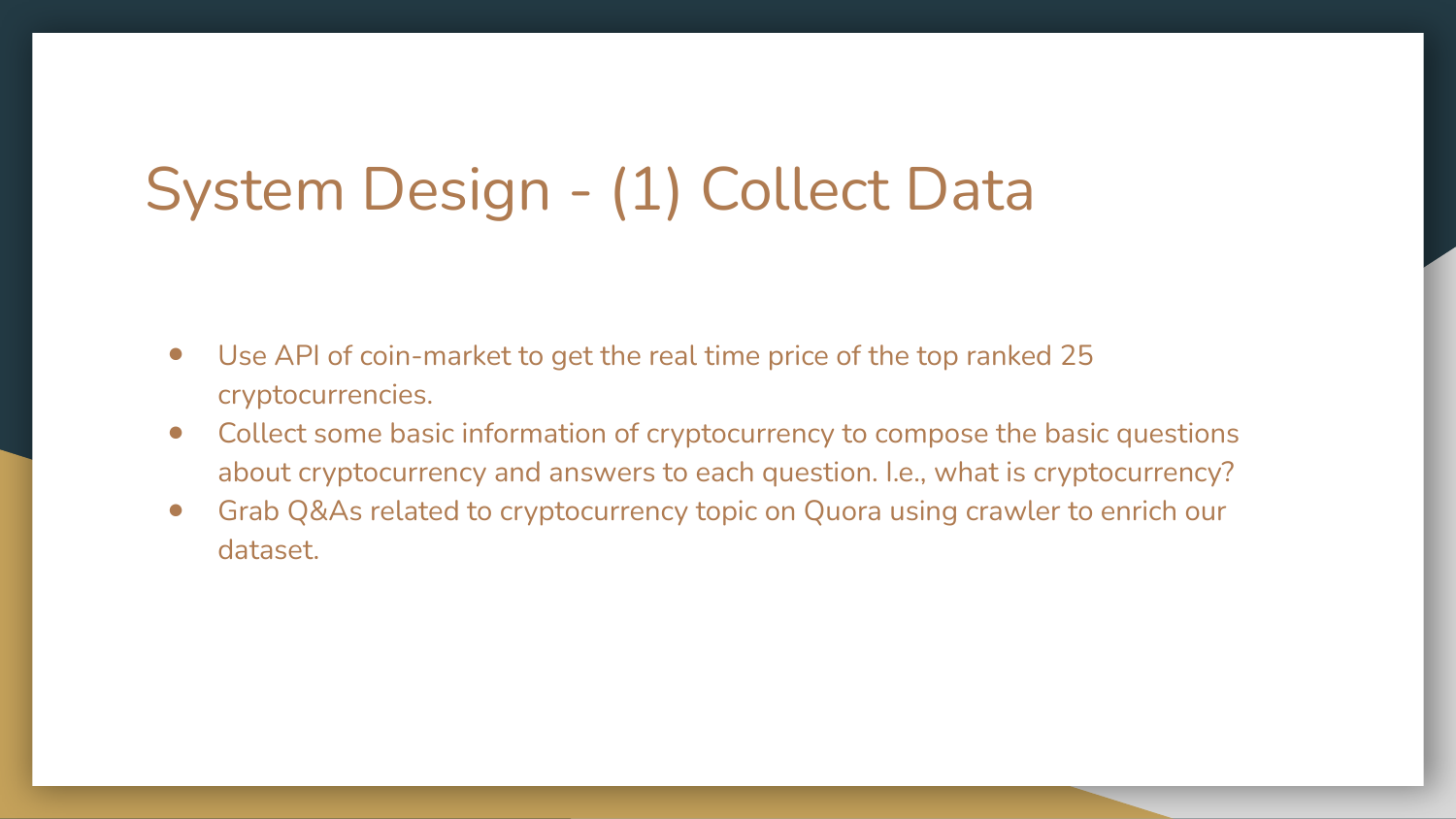

# System Design - (1) Collect Data
Use API of coin-market to get the real time price of the top ranked 25 cryptocurrencies.
Collect some basic information of cryptocurrency to compose the basic questions about cryptocurrency and answers to each question. I.e., what is cryptocurrency?
Grab Q&As related to cryptocurrency topic on Quora using crawler to enrich our dataset.